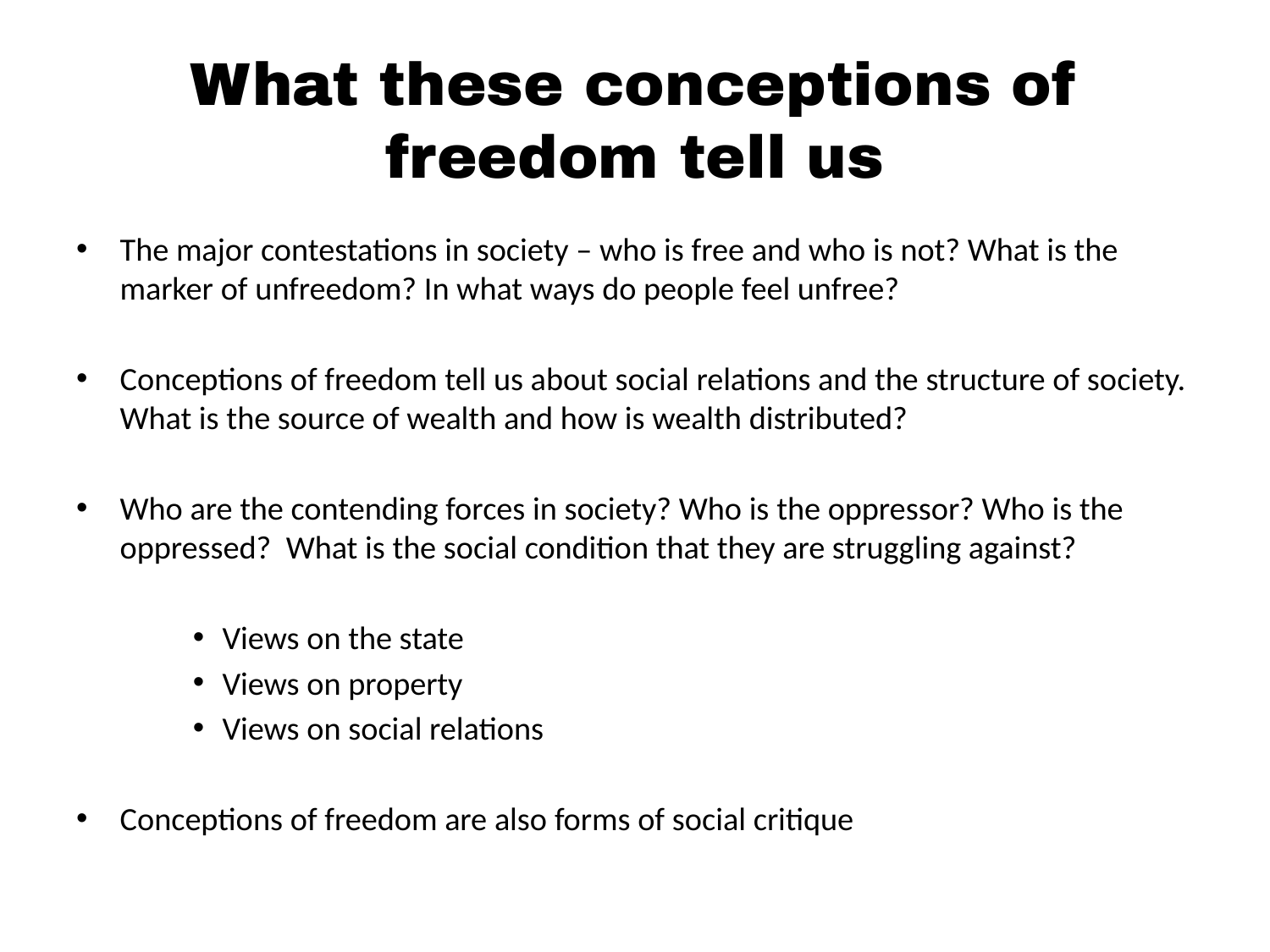

# What these conceptions of freedom tell us
The major contestations in society – who is free and who is not? What is the marker of unfreedom? In what ways do people feel unfree?

Conceptions of freedom tell us about social relations and the structure of society. What is the source of wealth and how is wealth distributed?

Who are the contending forces in society? Who is the oppressor? Who is the oppressed?  What is the social condition that they are struggling against?

Views on the state
Views on property
Views on social relations

Conceptions of freedom are also forms of social critique